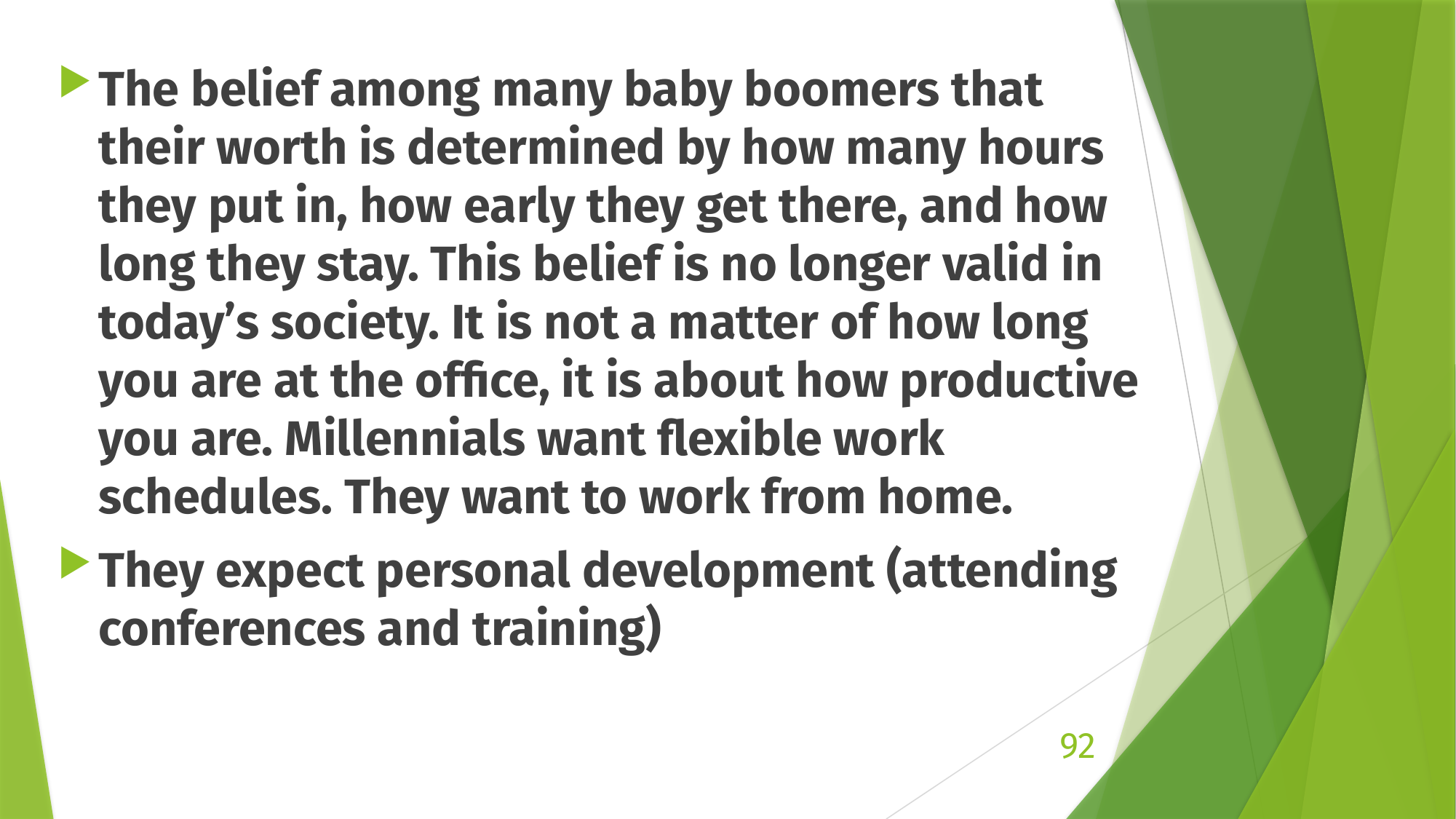

The belief among many baby boomers that their worth is determined by how many hours they put in, how early they get there, and how long they stay. This belief is no longer valid in today’s society. It is not a matter of how long you are at the office, it is about how productive you are. Millennials want flexible work schedules. They want to work from home.
They expect personal development (attending conferences and training)

92